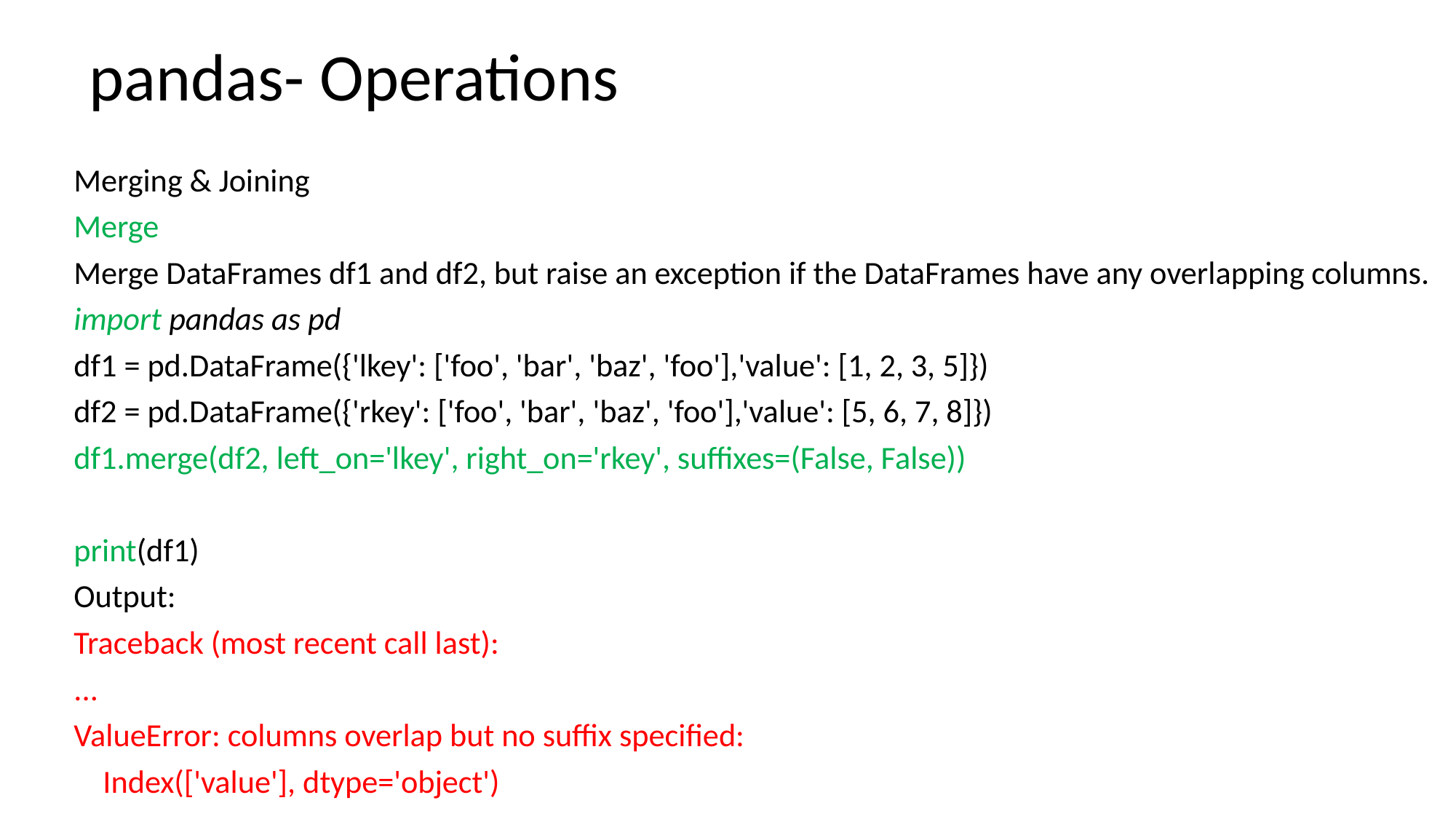

# pandas- Operations
Merging & Joining
Merge
Merge DataFrames df1 and df2, but raise an exception if the DataFrames have any overlapping columns.
import pandas as pd
df1 = pd.DataFrame({'lkey': ['foo', 'bar', 'baz', 'foo'],'value': [1, 2, 3, 5]})
df2 = pd.DataFrame({'rkey': ['foo', 'bar', 'baz', 'foo'],'value': [5, 6, 7, 8]})
df1.merge(df2, left_on='lkey', right_on='rkey', suffixes=(False, False))

print(df1)
Output:
Traceback (most recent call last):
...
ValueError: columns overlap but no suffix specified:
    Index(['value'], dtype='object')